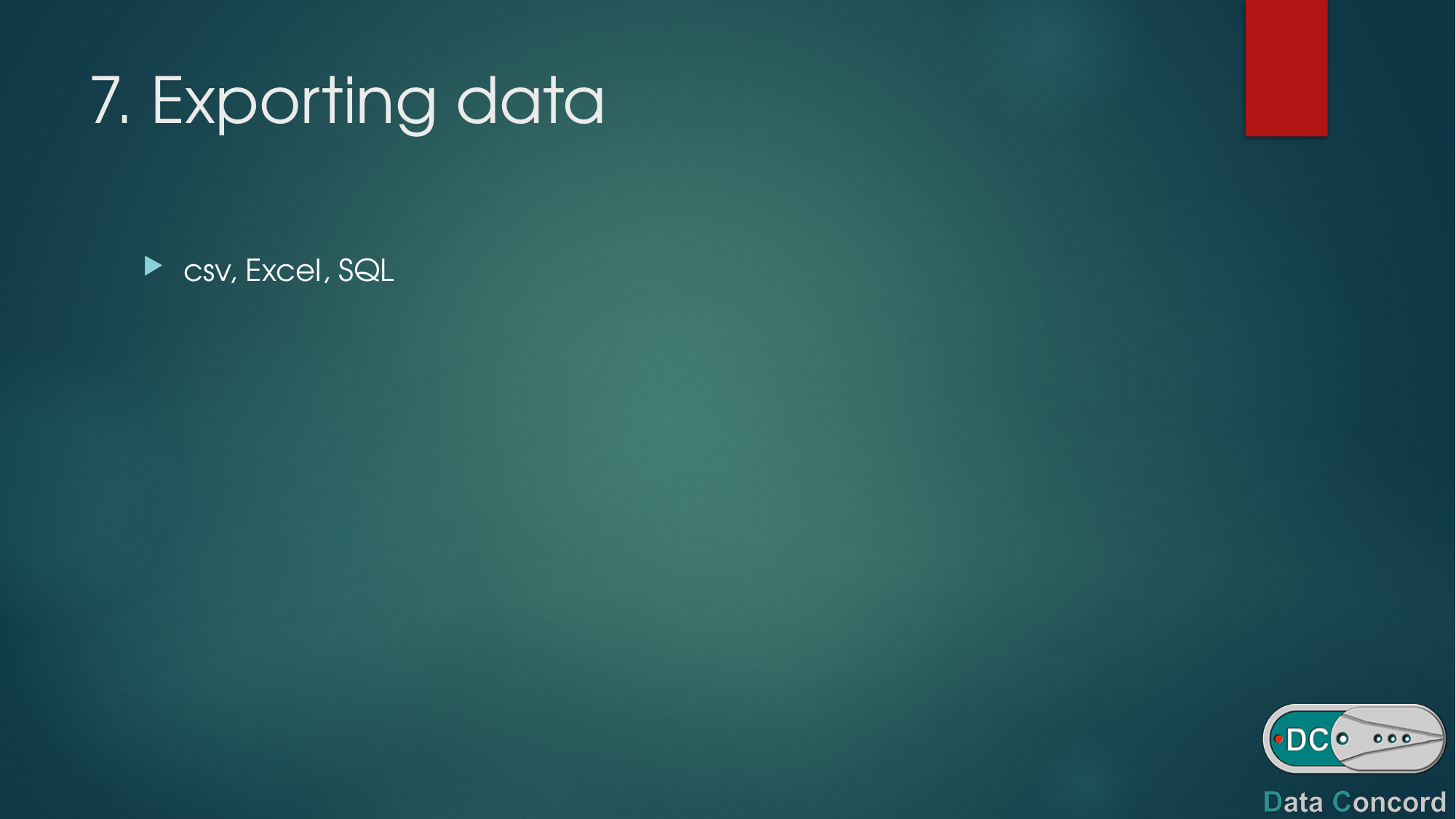

# 7. Exporting data
csv, Excel, SQL